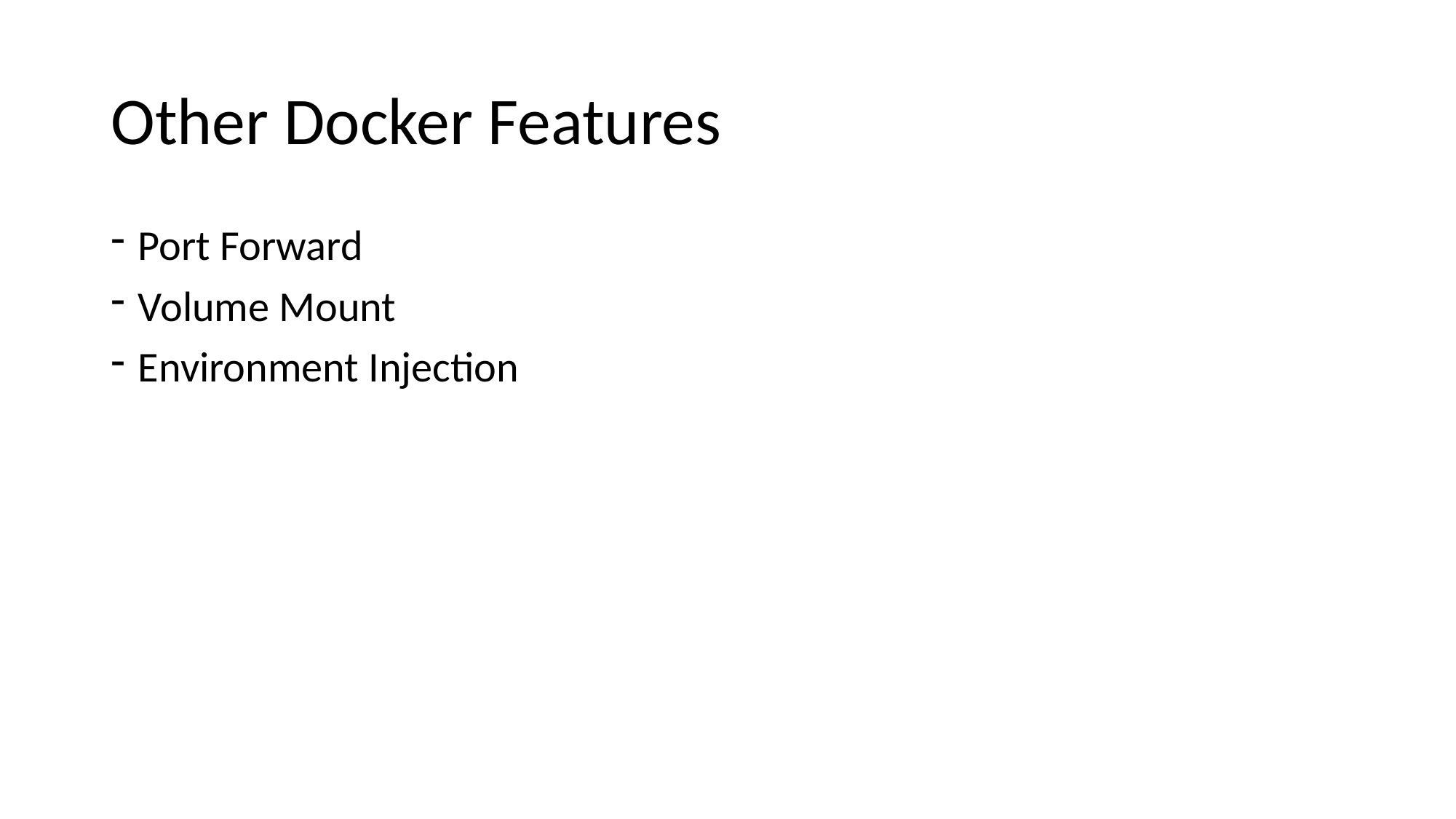

# Other Docker Features
Port Forward
Volume Mount
Environment Injection